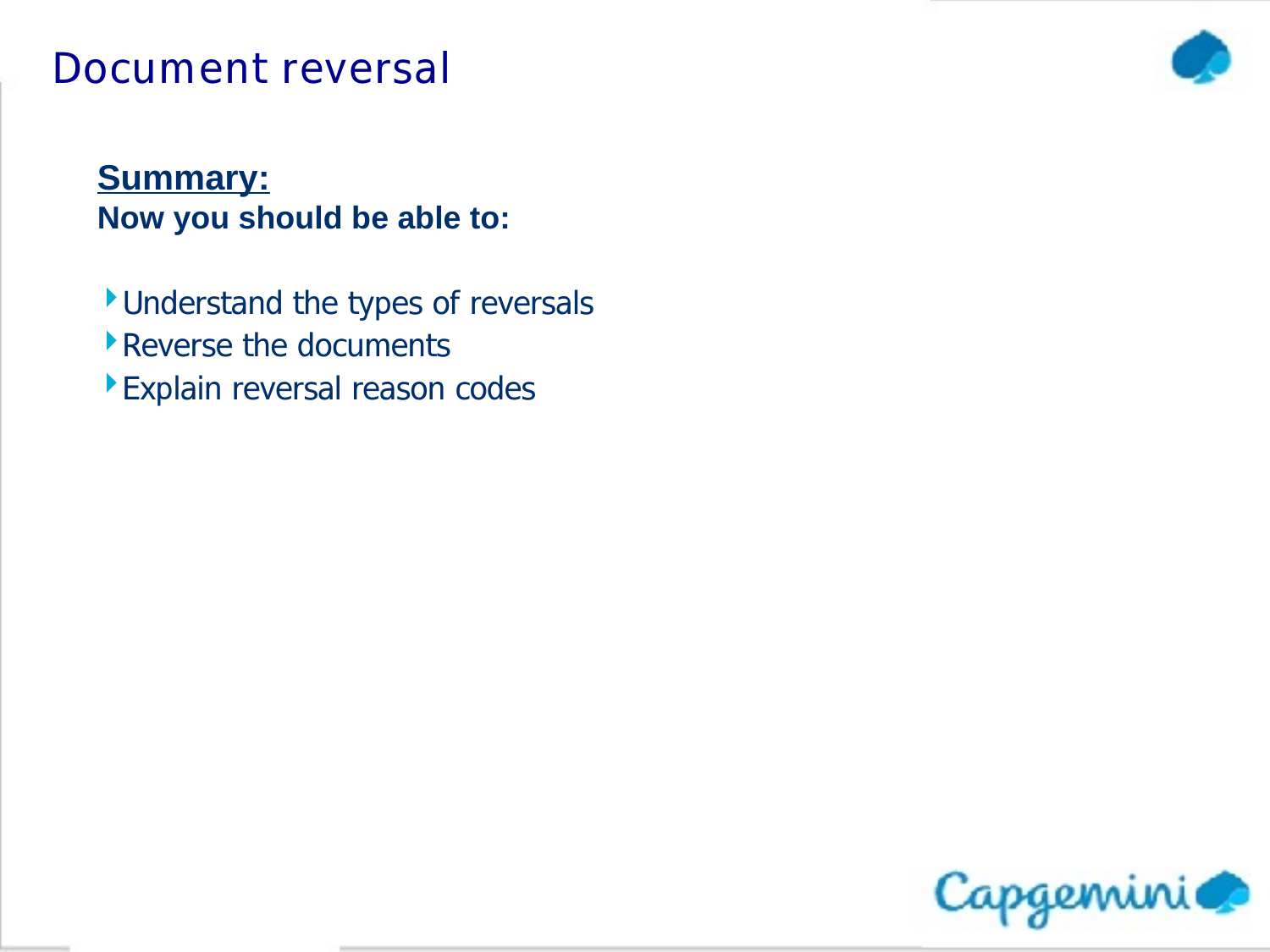

# Document reversal
Summary:
Now you should be able to:

Understand the types of reversals
Reverse the documents
Explain reversal reason codes